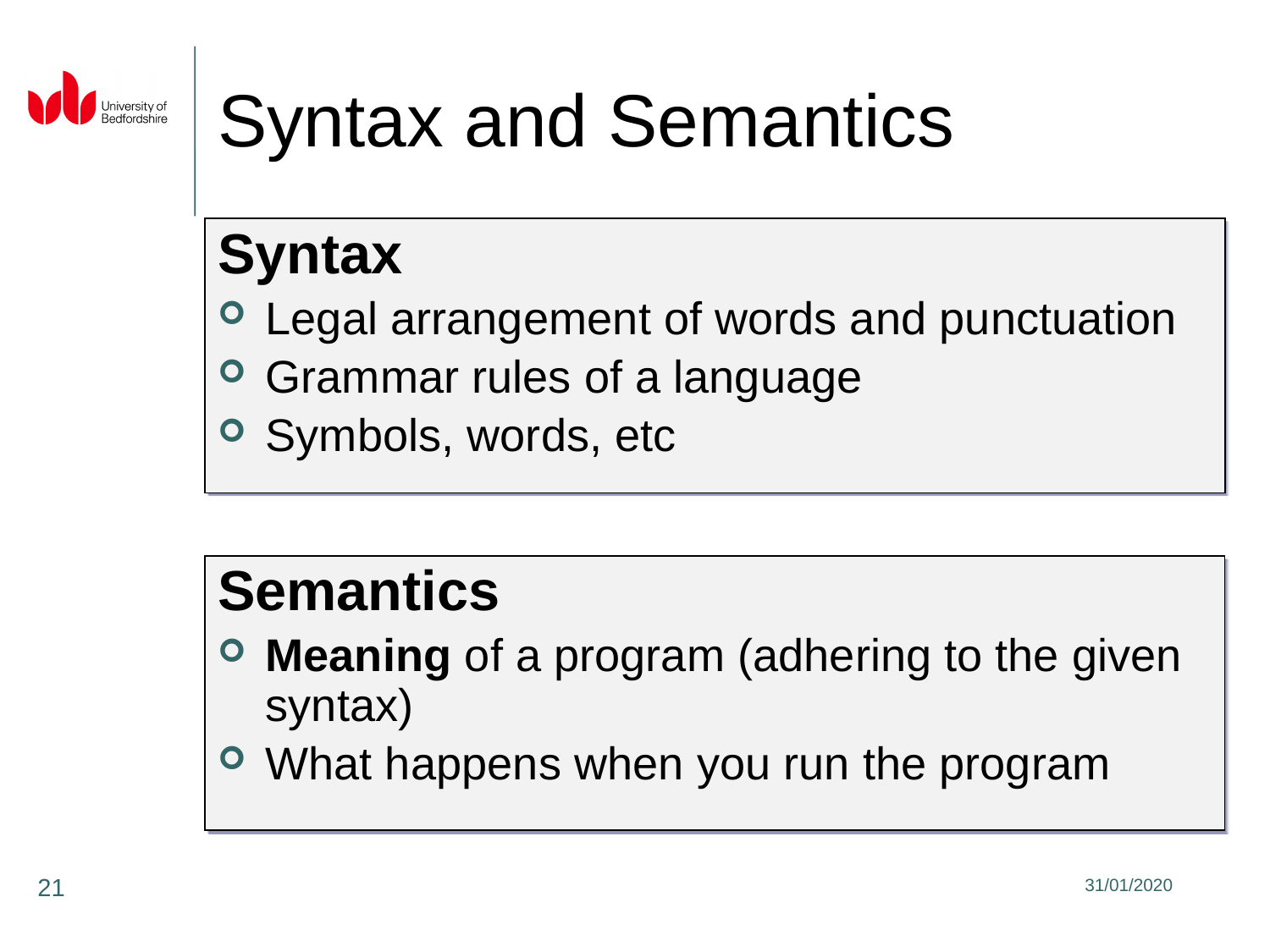

# Syntax and Semantics
Syntax
Legal arrangement of words and punctuation
Grammar rules of a language
Symbols, words, etc
Semantics
Meaning of a program (adhering to the given syntax)
What happens when you run the program
21
31/01/2020